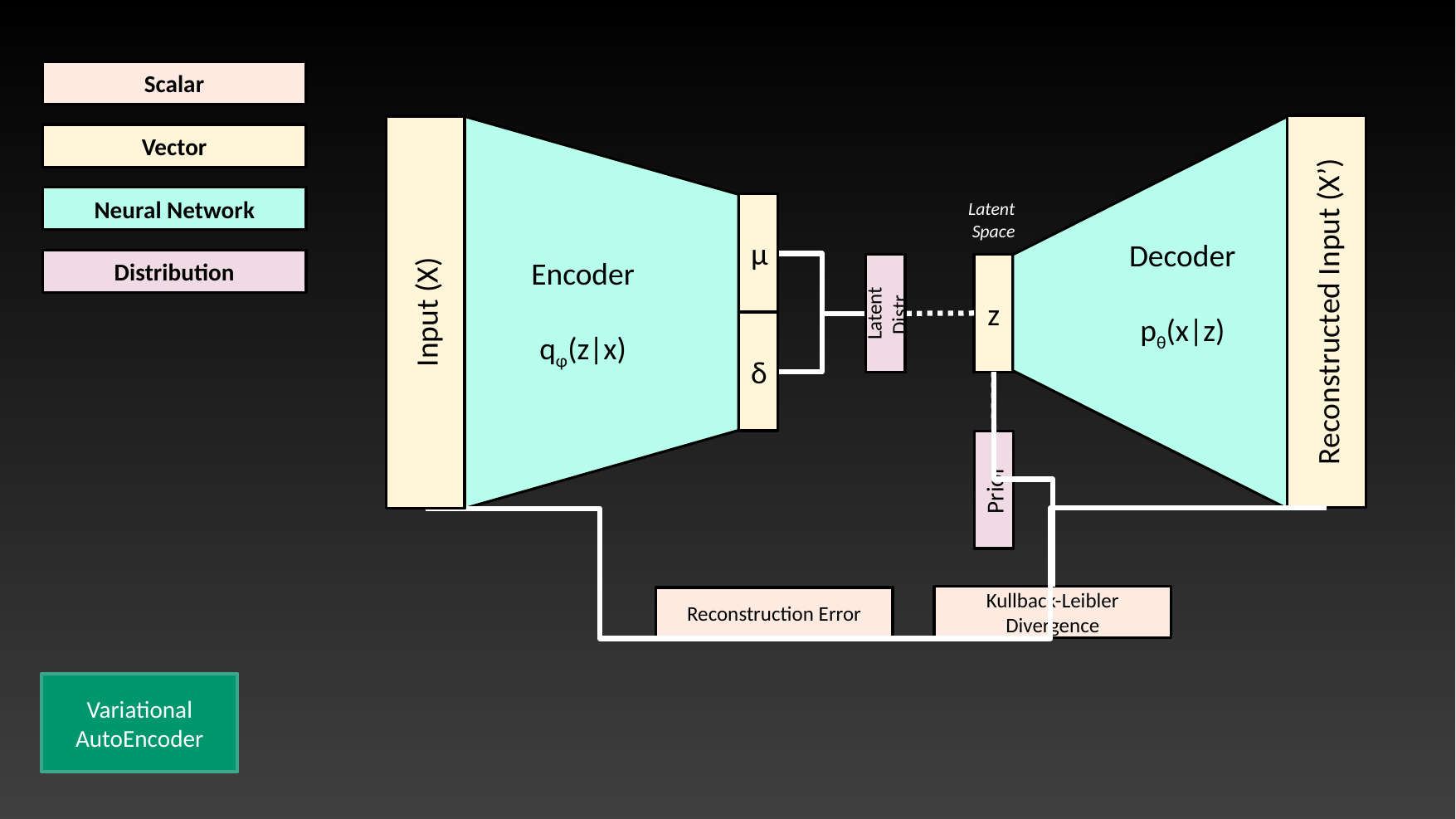

Scalar
Vector
Neural Network
Distribution
Reconstructed Input (X’)
Input (X)
Encoder

qφ(z|x)
Decoder

pθ(x|z)

µ
µ
Latent
Space
z
δ
δ2
Prior
Kullback-Leibler Divergence
Reconstruction Error
Latent Distr.
Variational AutoEncoder